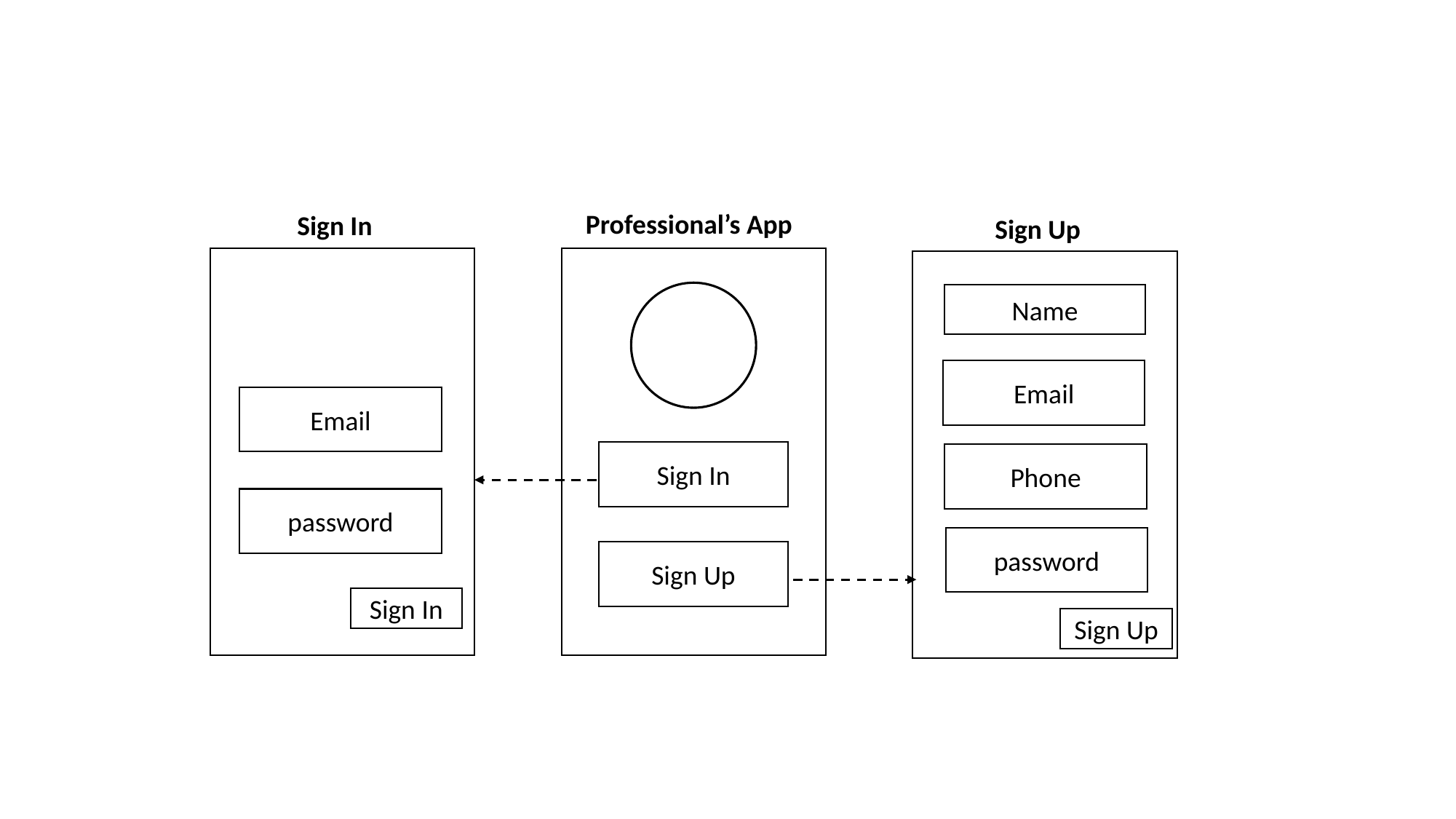

Professional’s App
Sign In
Sign Up

Name
Email
Email
Sign In
Phone
password
password
Sign Up
Sign In
Sign Up